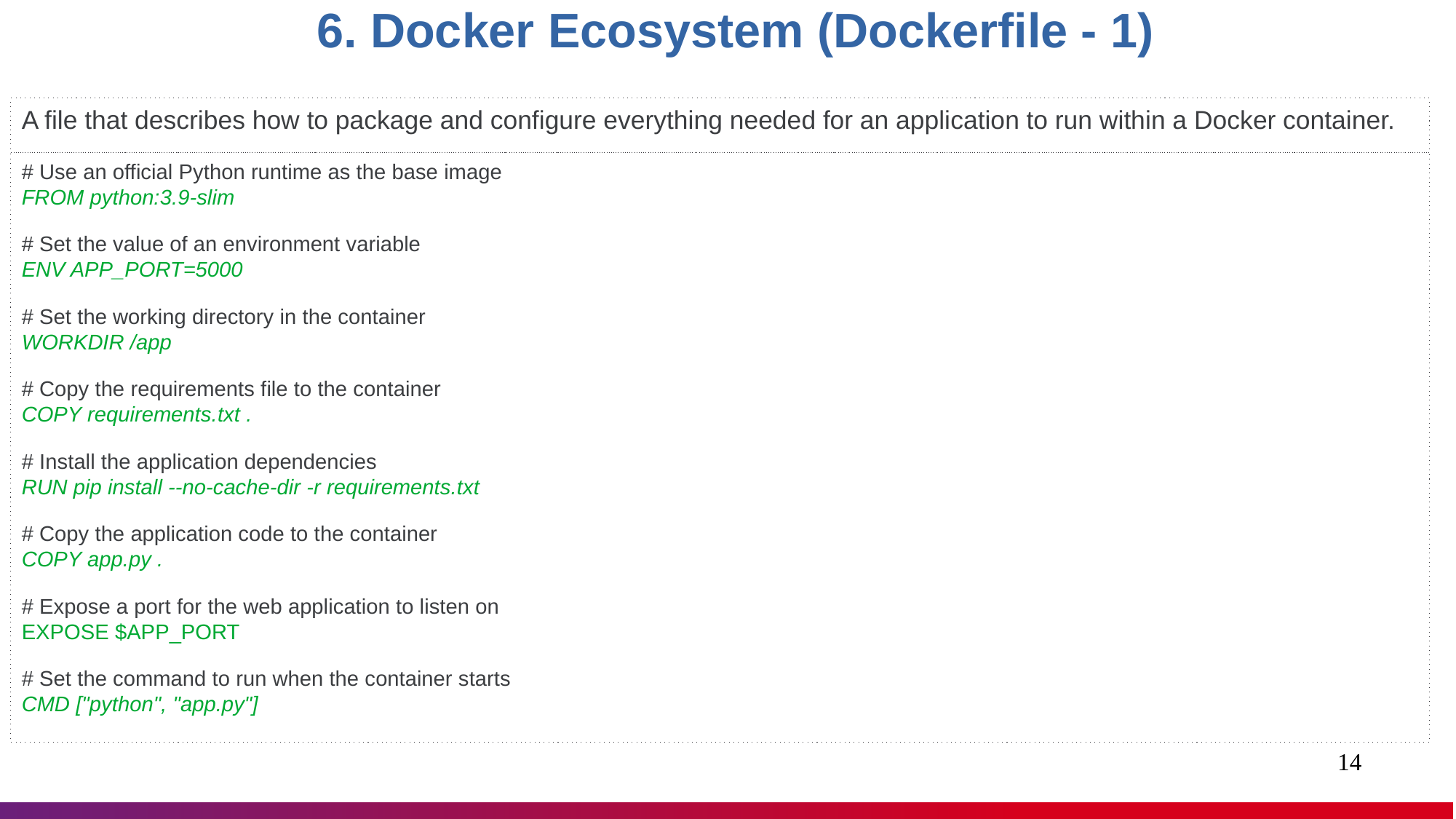

6. Docker Ecosystem (Dockerfile - 1)
A file that describes how to package and configure everything needed for an application to run within a Docker container.
# Use an official Python runtime as the base image FROM python:3.9-slim
# Set the value of an environment variable ENV APP_PORT=5000
# Set the working directory in the container WORKDIR /app
# Copy the requirements file to the container COPY requirements.txt .
# Install the application dependencies RUN pip install --no-cache-dir -r requirements.txt
# Copy the application code to the container COPY app.py .
# Expose a port for the web application to listen on EXPOSE $APP_PORT
# Set the command to run when the container starts CMD ["python", "app.py"]
14